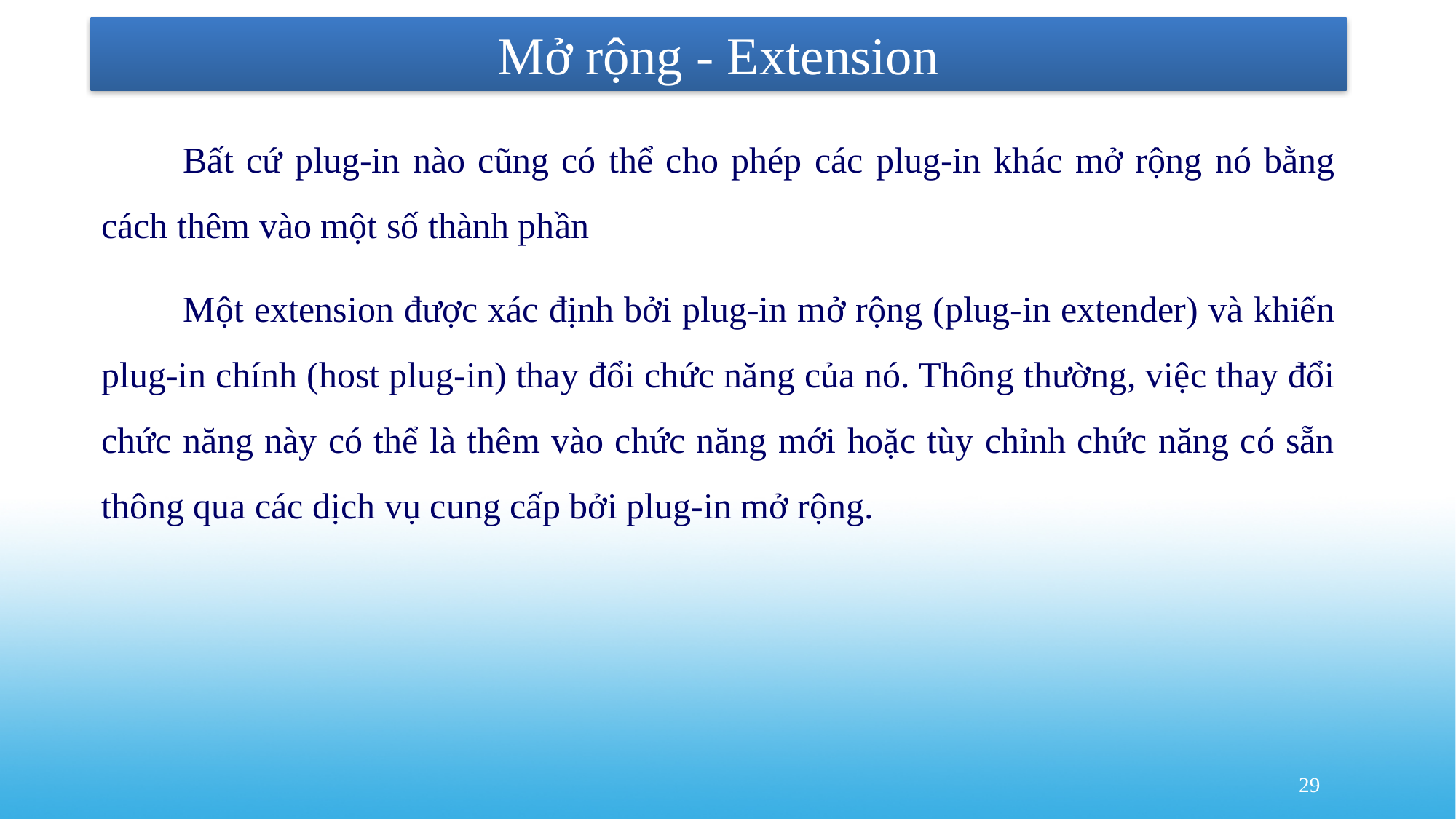

# Mở rộng - Extension
Bất cứ plug-in nào cũng có thể cho phép các plug-in khác mở rộng nó bằng cách thêm vào một số thành phần
Một extension được xác định bởi plug-in mở rộng (plug-in extender) và khiến plug-in chính (host plug-in) thay đổi chức năng của nó. Thông thường, việc thay đổi chức năng này có thể là thêm vào chức năng mới hoặc tùy chỉnh chức năng có sẵn thông qua các dịch vụ cung cấp bởi plug-in mở rộng.
29